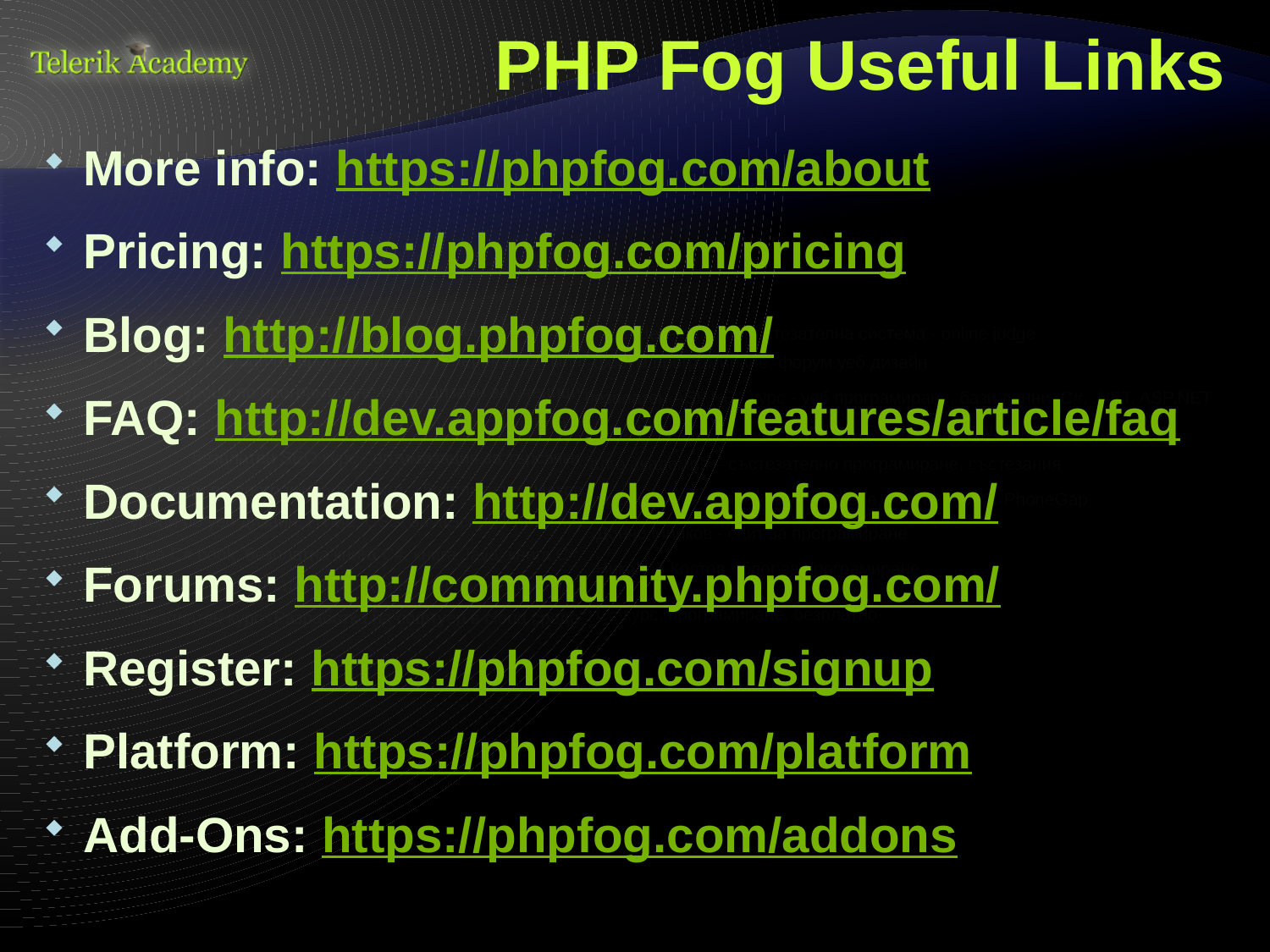

# PHP Fog Useful Links
More info: https://phpfog.com/about
Pricing: https://phpfog.com/pricing
Blog: http://blog.phpfog.com/
FAQ: http://dev.appfog.com/features/article/faq
Documentation: http://dev.appfog.com/
Forums: http://community.phpfog.com/
Register: https://phpfog.com/signup
Platform: https://phpfog.com/platform
Add-Ons: https://phpfog.com/addons